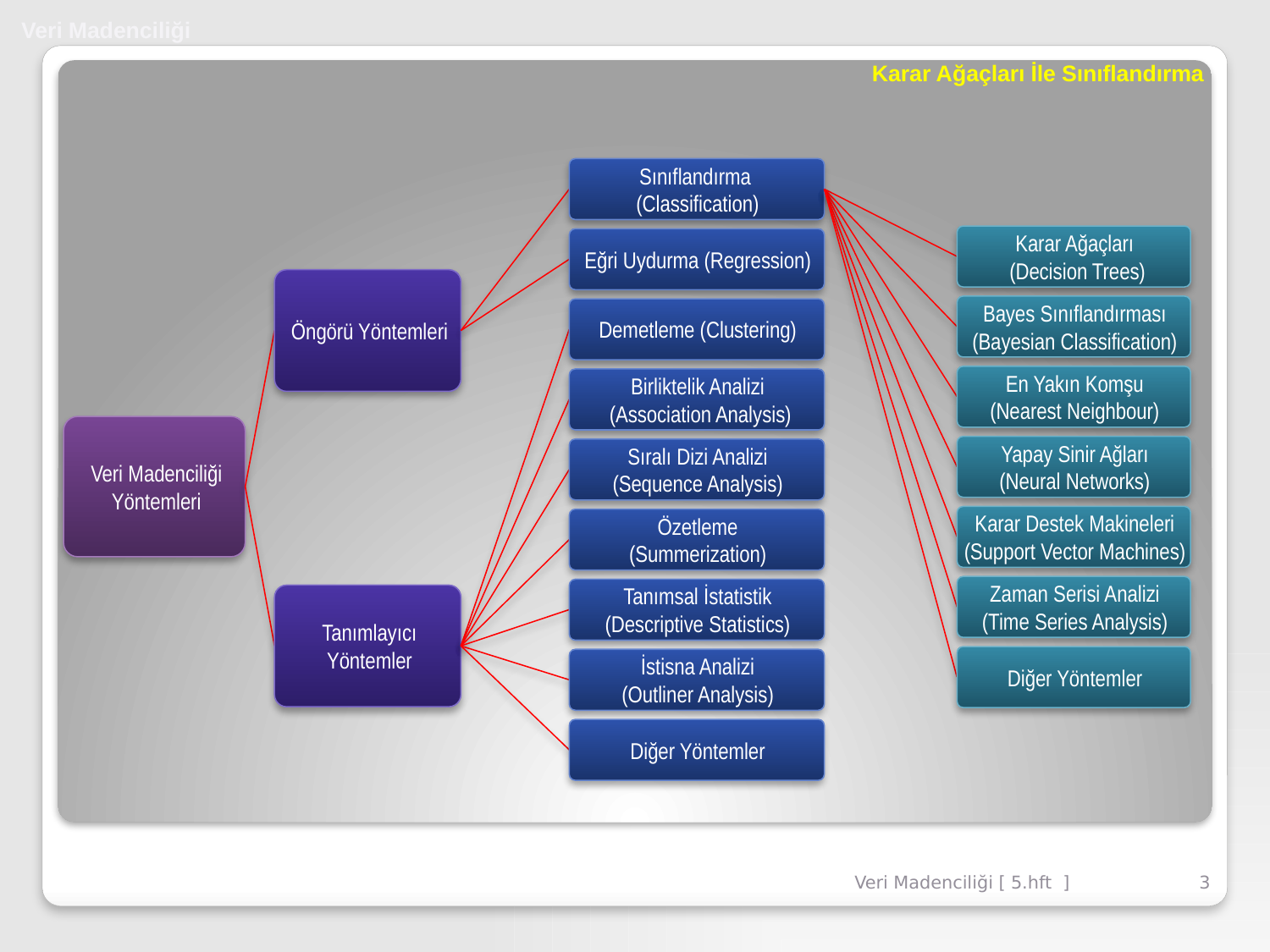

# Veri Madenciliği
Karar Ağaçları İle Sınıflandırma
Veri Madenciliği Yöntemleri

Öngörü Yöntemleri

Sınıflandırma
(Classification)

Karar Ağaçları
 (Decision Trees)

Bayes Sınıflandırması
(Bayesian Classification)

En Yakın Komşu
(Nearest Neighbour)

Yapay Sinir Ağları
(Neural Networks)

Karar Destek Makineleri
(Support Vector Machines)

Zaman Serisi Analizi
(Time Series Analysis)

Diğer Yöntemler

Eğri Uydurma (Regression)

Tanımlayıcı Yöntemler

Demetleme (Clustering)

Birliktelik Analizi
 (Association Analysis)

Sıralı Dizi Analizi
(Sequence Analysis)

Özetleme
(Summerization)

Tanımsal İstatistik
(Descriptive Statistics)

İstisna Analizi
(Outliner Analysis)

Diğer Yöntemler
Veri Madenciliği [ 5.hft  ]
3